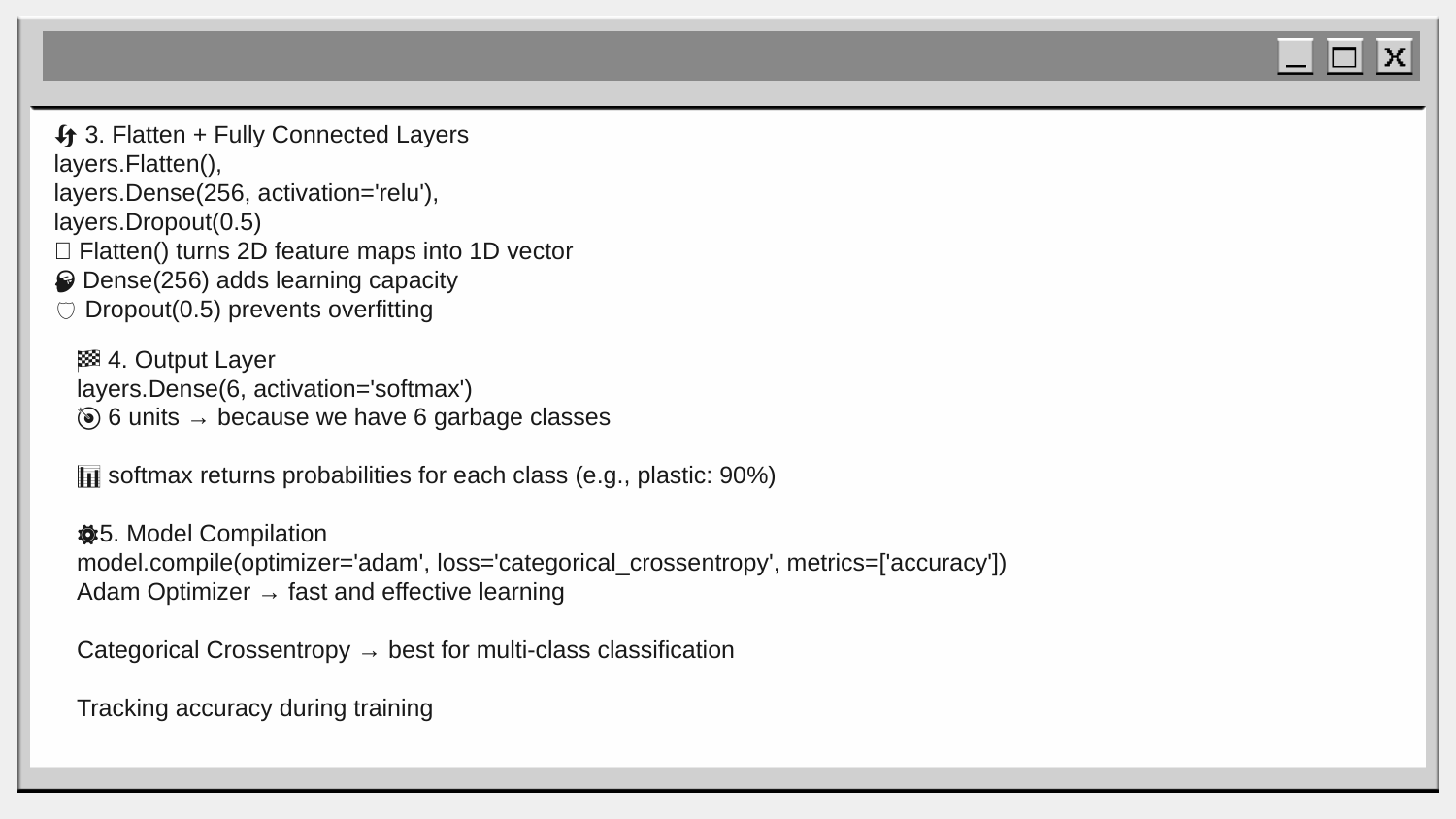

🔄 3. Flatten + Fully Connected Layers
layers.Flatten(),
layers.Dense(256, activation='relu'),
layers.Dropout(0.5)
🧱 Flatten() turns 2D feature maps into 1D vector
🧠 Dense(256) adds learning capacity
🛡 Dropout(0.5) prevents overfitting

#

🏁 4. Output Layer
layers.Dense(6, activation='softmax')
🎯 6 units → because we have 6 garbage classes

📊 softmax returns probabilities for each class (e.g., plastic: 90%)

⚙5. Model Compilation
model.compile(optimizer='adam', loss='categorical_crossentropy', metrics=['accuracy'])
Adam Optimizer → fast and effective learning

Categorical Crossentropy → best for multi-class classification

Tracking accuracy during training